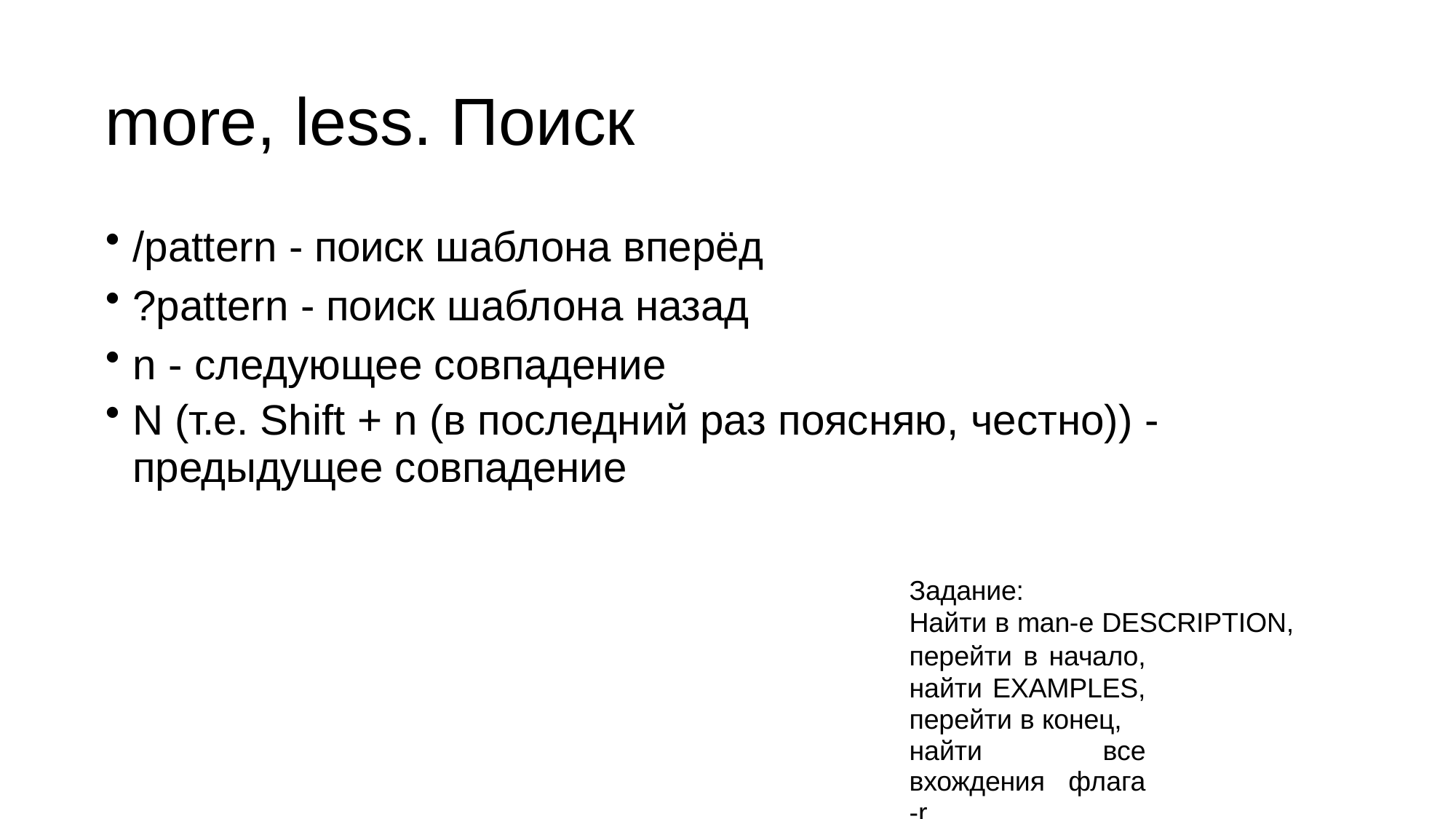

# more, less. Поиск
/pattern - поиск шаблона вперёд
?pattern - поиск шаблона назад
n - следующее совпадение
N (т.е. Shift + n (в последний раз поясняю, честно)) -
предыдущее совпадение
Задание:
Найти в man-е DESCRIPTION,
перейти в начало, найти EXAMPLES, перейти в конец,
найти все вхождения флага -r